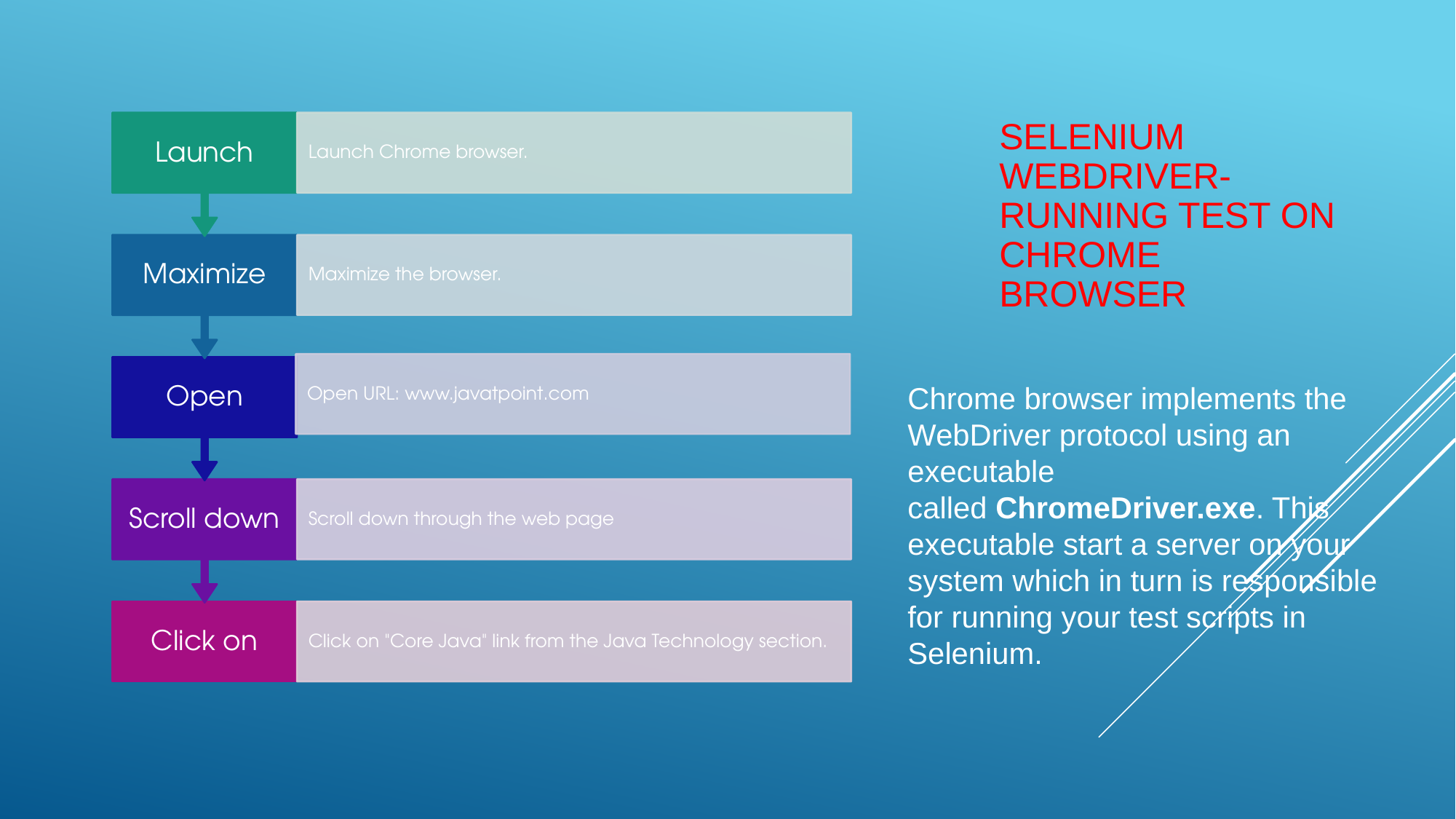

Selenium WebDriver- Running test on Chrome Browser
Click on
Click on "Core Java" link from the Java Technology section.
Scroll down
Scroll down through the web page
Open
Open URL: www.javatpoint.com
Maximize
Maximize the browser.
Launch
Launch Chrome browser.
Chrome browser implements the WebDriver protocol using an executable called ChromeDriver.exe. This executable start a server on your system which in turn is responsible for running your test scripts in Selenium.